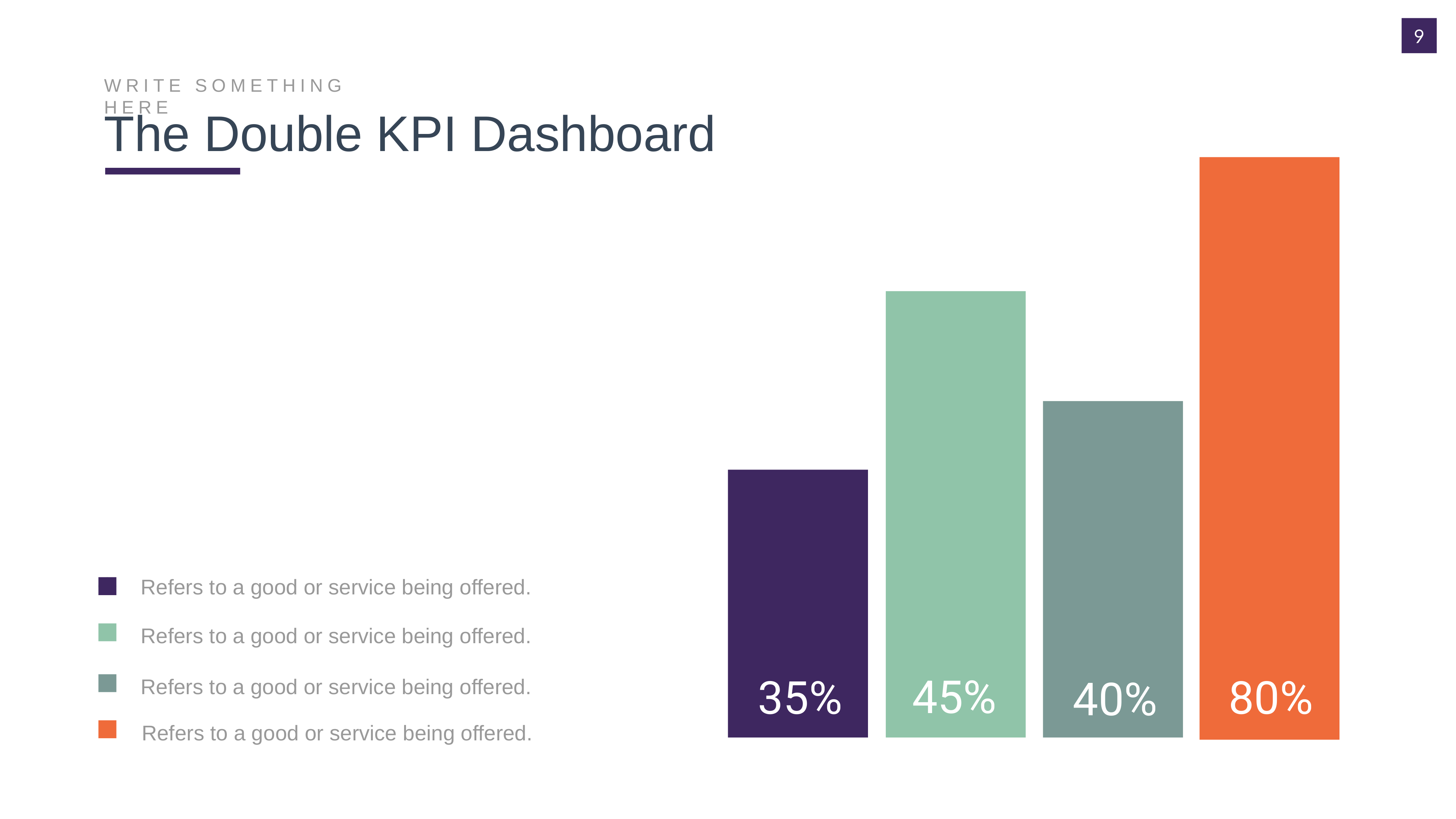

WRITE SOMETHING HERE
The Double KPI Dashboard

45%
80%
35%
40%
Refers to a good or service being offered.

Refers to a good or service being offered.

Refers to a good or service being offered.

Refers to a good or service being offered.